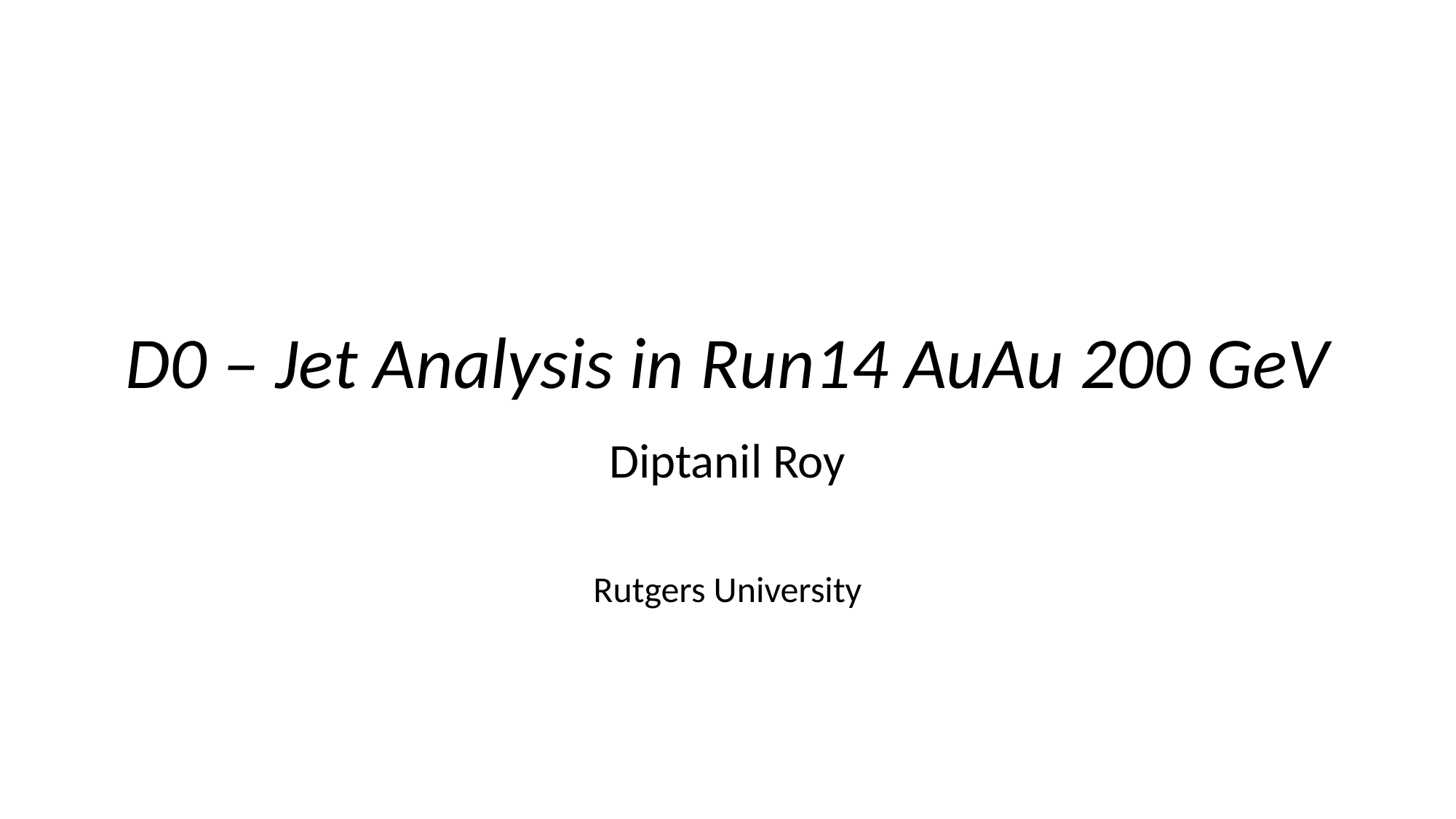

# D0 – Jet Analysis in Run14 AuAu 200 GeV
Diptanil Roy

Rutgers University